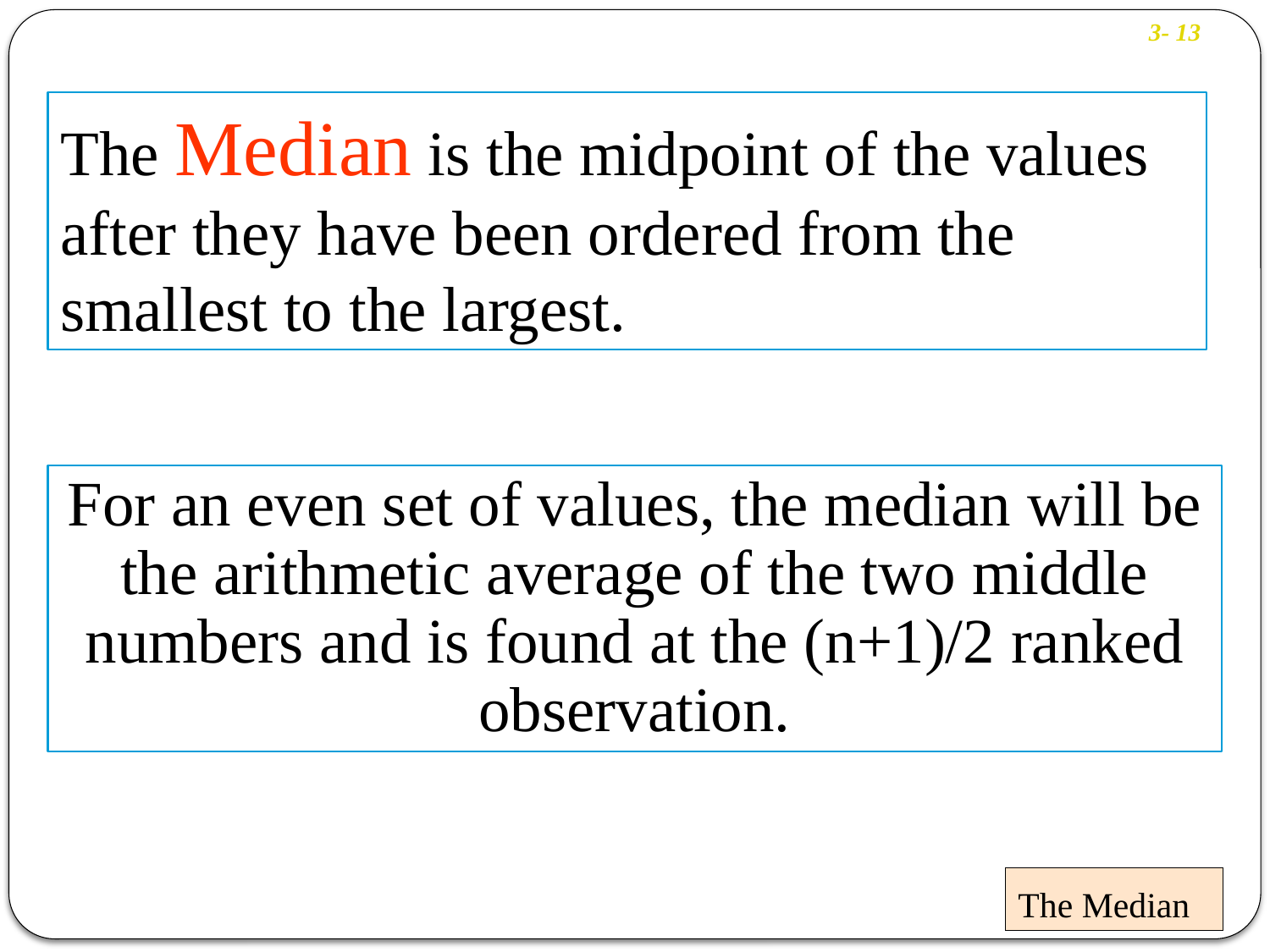

3- 13
The Median is the midpoint of the values after they have been ordered from the smallest to the largest.
For an even set of values, the median will be the arithmetic average of the two middle numbers and is found at the (n+1)/2 ranked observation.
# The Median